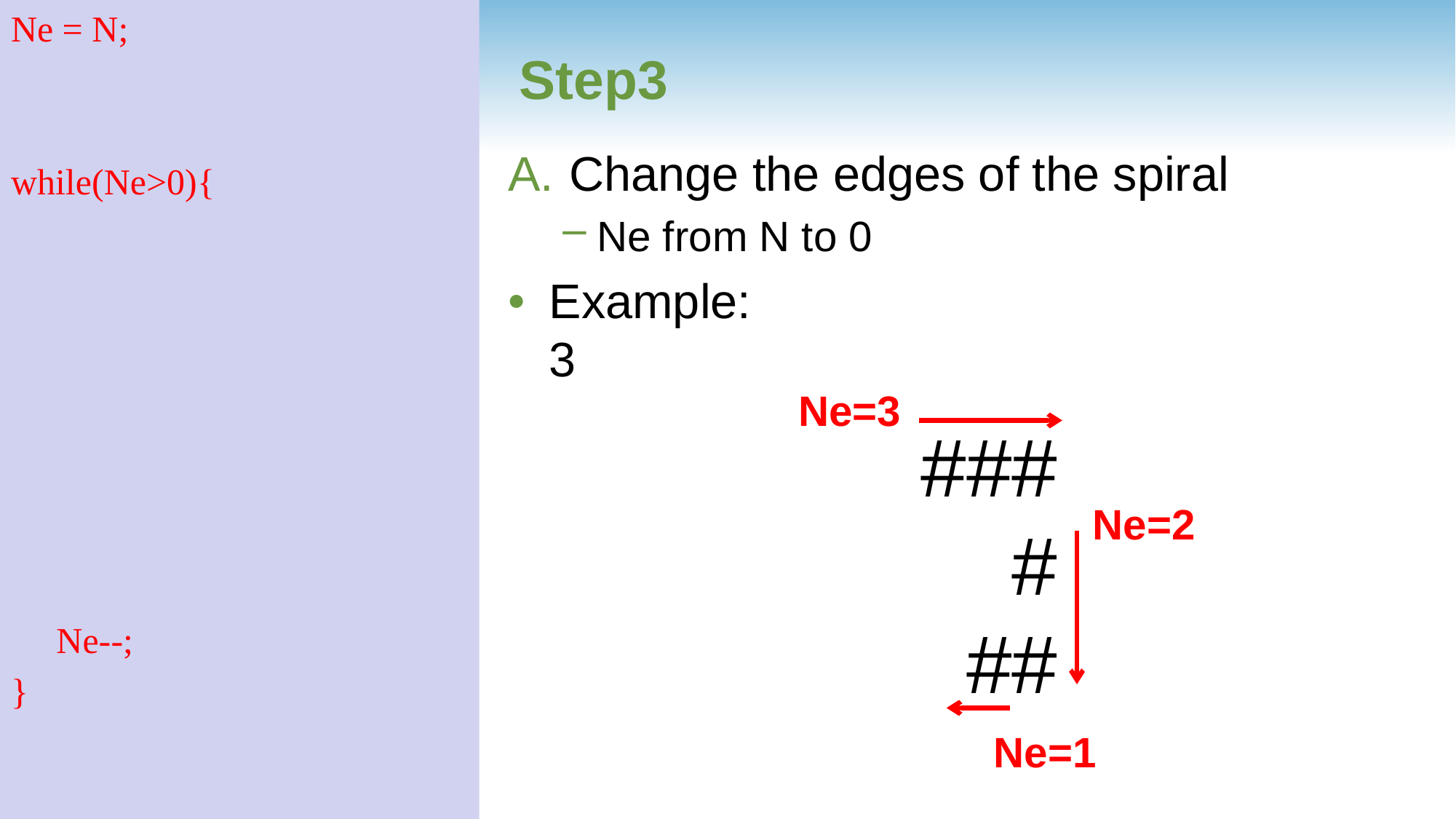

Ne = N;

while(Ne>0){

     Ne--;
}

Step3
Change the edges of the spiral
Ne from N to 0
Example:
3
Ne=3
###
    #
  ##
Ne=2
Ne=1